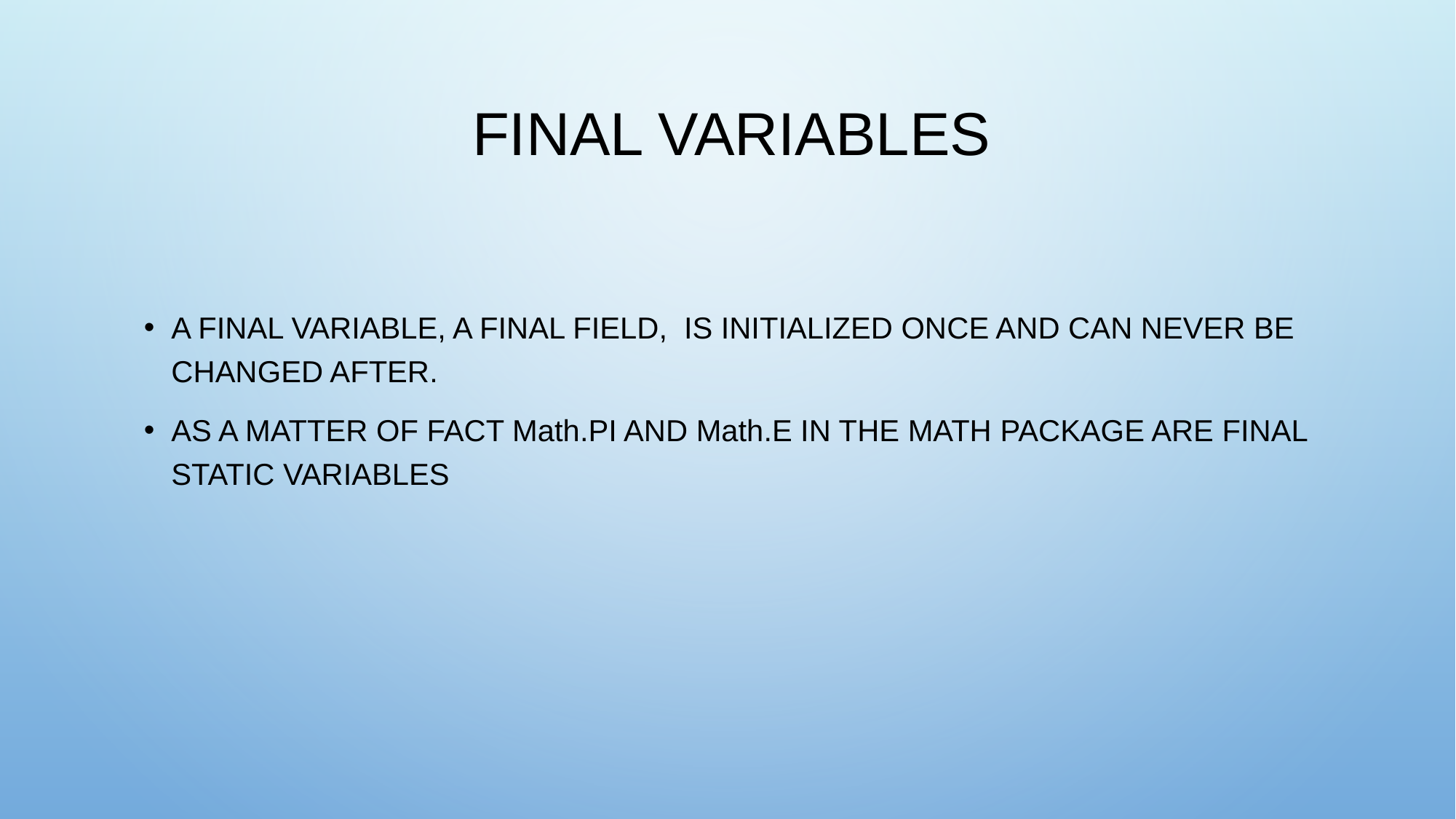

# Final variables
A final variable, a final field,  is initialized once and can never be changed after.
As a matter of fact math.pi and math.e in the math package are final static variables